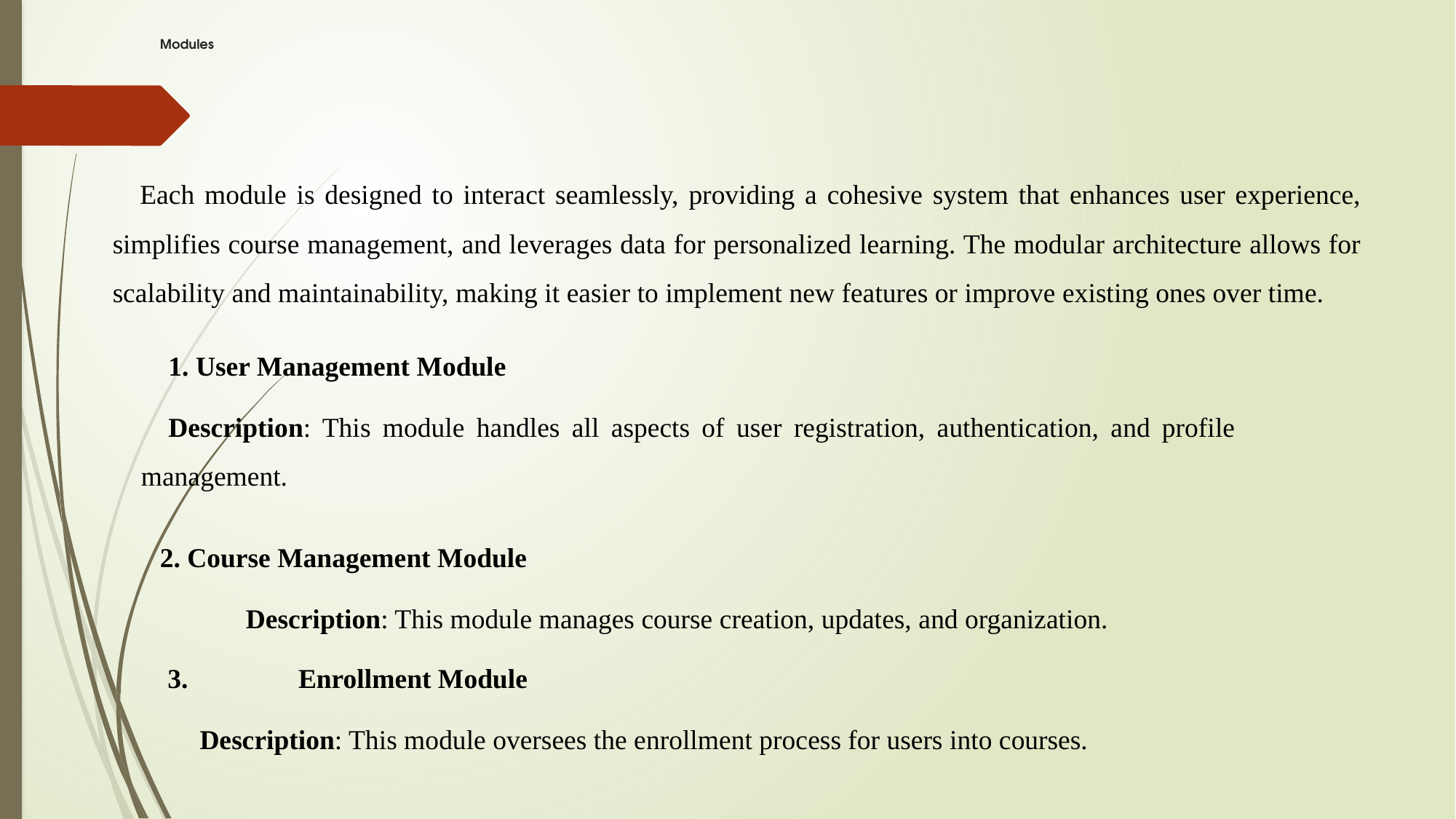

# Modules
Each module is designed to interact seamlessly, providing a cohesive system that enhances user experience, simplifies course management, and leverages data for personalized learning. The modular architecture allows for scalability and maintainability, making it easier to implement new features or improve existing ones over time.
1. User Management Module
Description: This module handles all aspects of user registration, authentication, and profile          management.
2. Course Management Module
Description: This module manages course creation, updates, and organization.
3. 	Enrollment Module
Description: This module oversees the enrollment process for users into courses.